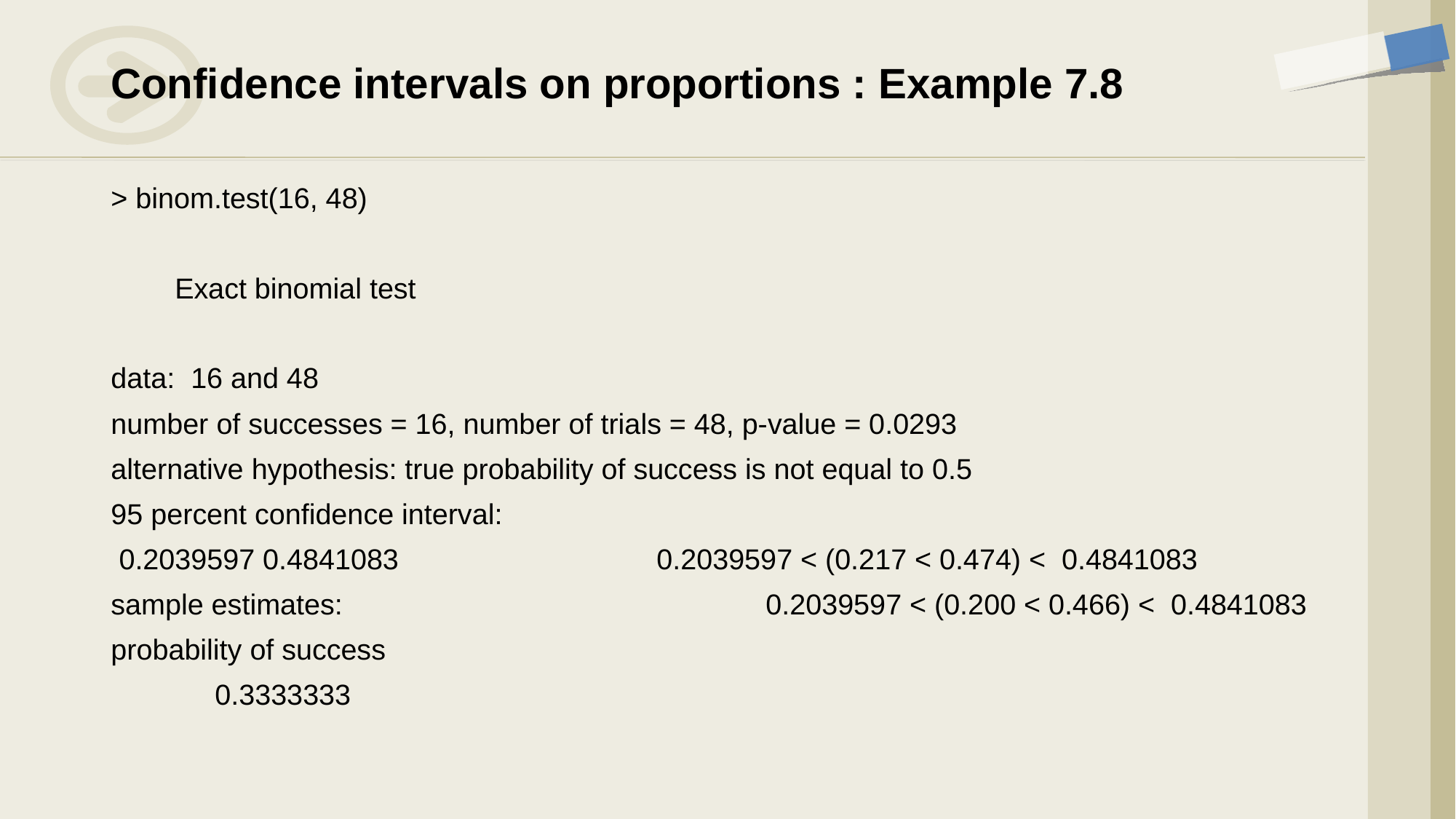

# Confidence intervals on proportions : Example 7.8
> binom.test(16, 48)

        Exact binomial test

data:  16 and 48
number of successes = 16, number of trials = 48, p-value = 0.0293
alternative hypothesis: true probability of success is not equal to 0.5
95 percent confidence interval:
 0.2039597 0.4841083  			0.2039597 < (0.217 < 0.474) <  0.4841083
sample estimates:				0.2039597 < (0.200 < 0.466) <  0.4841083
probability of success
             0.3333333